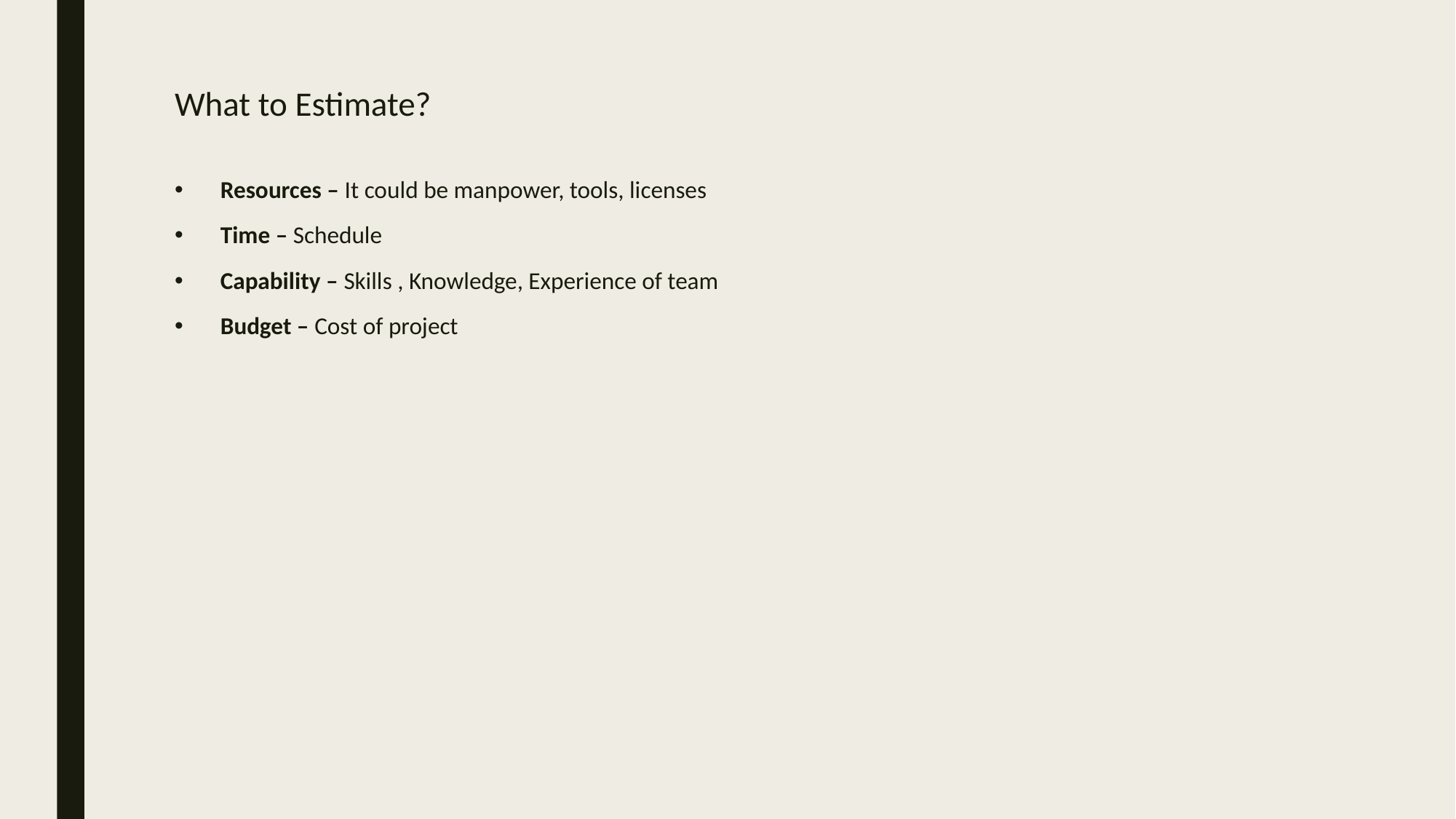

# What to Estimate?
Resources – It could be manpower, tools, licenses
Time – Schedule
Capability – Skills , Knowledge, Experience of team
Budget – Cost of project